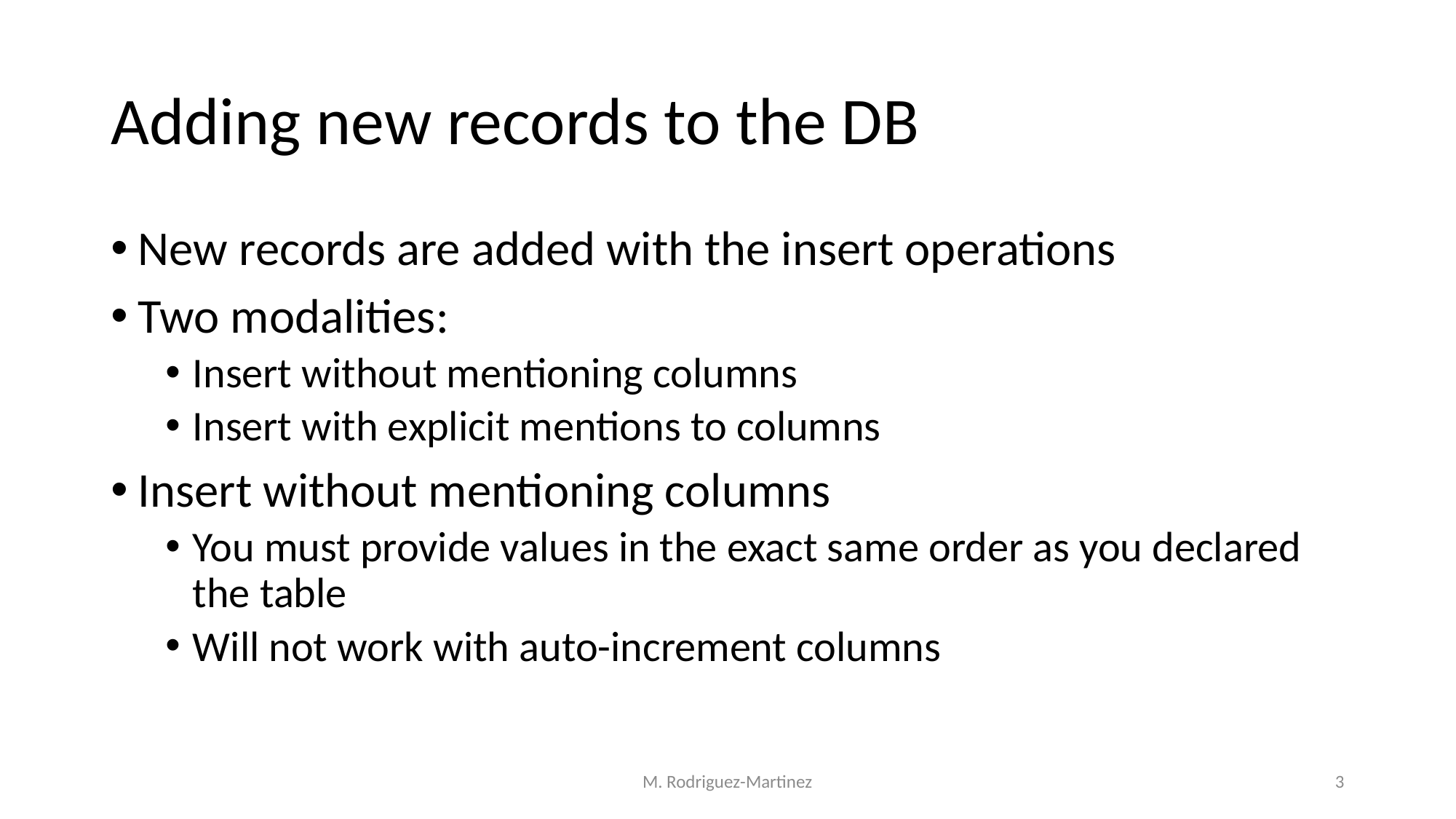

# Adding new records to the DB
New records are added with the insert operations
Two modalities:
Insert without mentioning columns
Insert with explicit mentions to columns
Insert without mentioning columns
You must provide values in the exact same order as you declared the table
Will not work with auto-increment columns
M. Rodriguez-Martinez
3